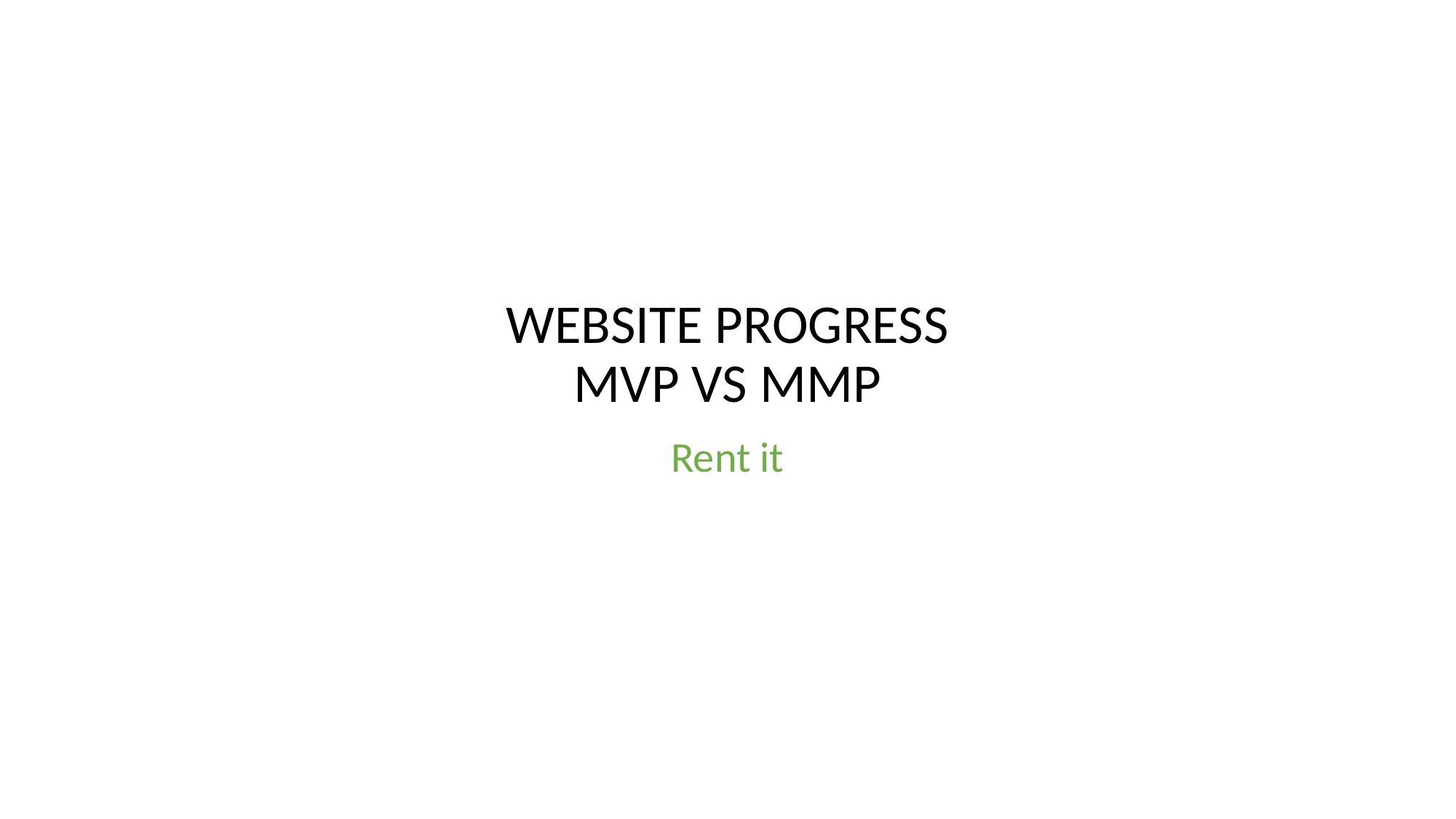

# WEBSITE PROGRESS MVP VS MMP
Rent it